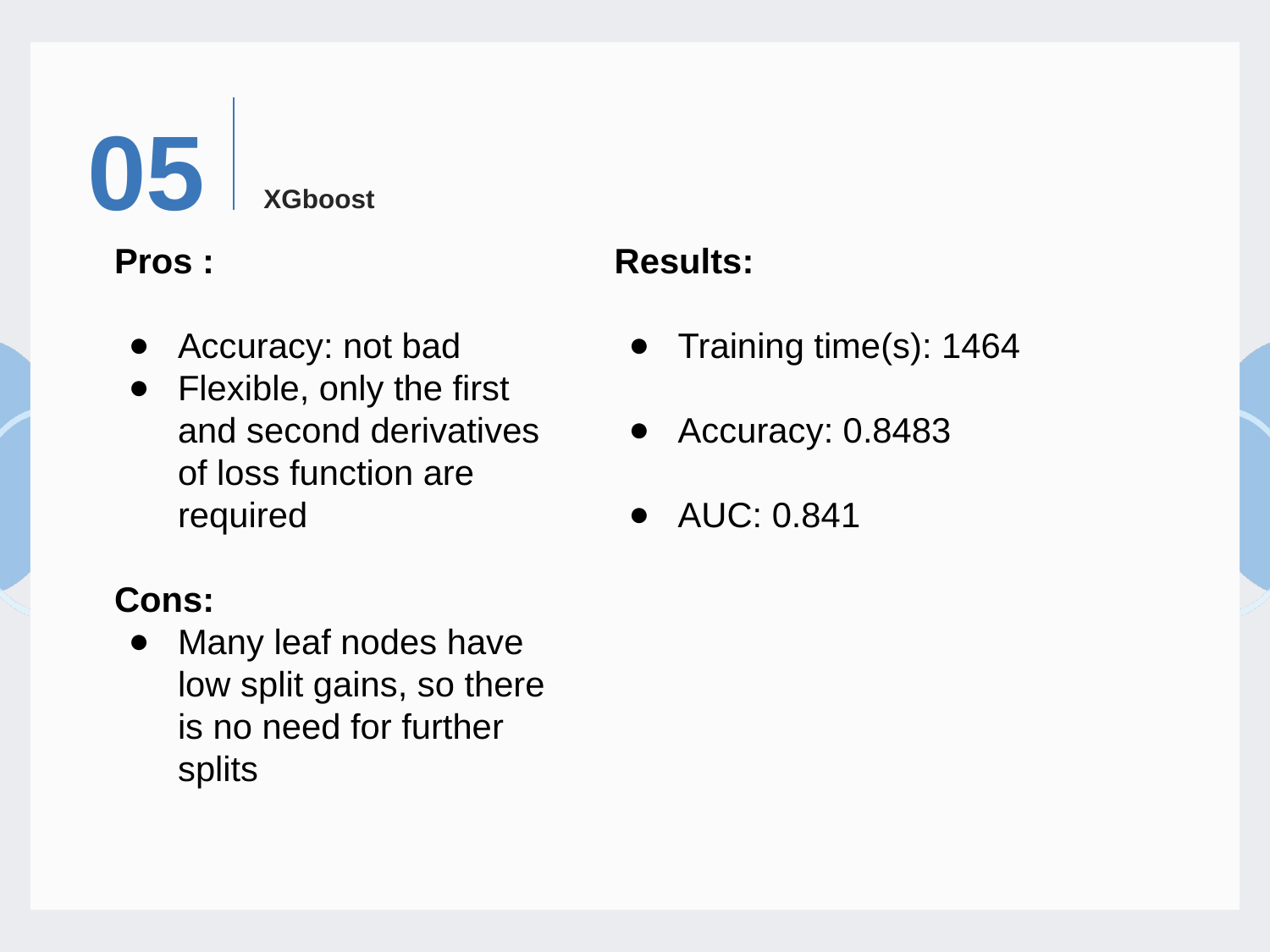

05
# XGboost
Pros :

Accuracy: not bad
Flexible, only the first and second derivatives of loss function are required

Cons:
Many leaf nodes have low split gains, so there is no need for further splits
Results:

Training time(s): 1464

Accuracy: 0.8483

AUC: 0.841